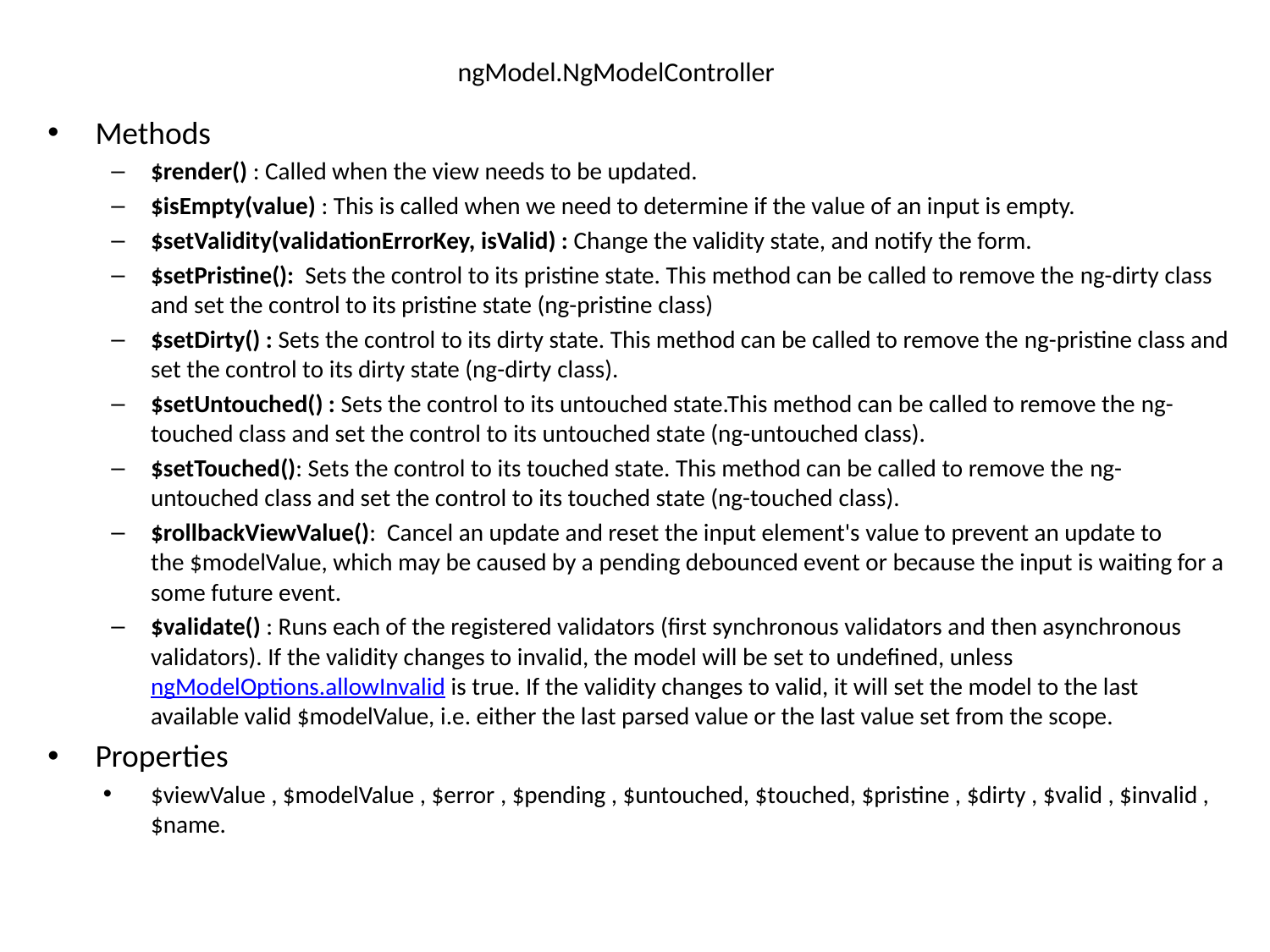

# ngModel.NgModelController
Methods
$render() : Called when the view needs to be updated.
$isEmpty(value) : This is called when we need to determine if the value of an input is empty.
$setValidity(validationErrorKey, isValid) : Change the validity state, and notify the form.
$setPristine():  Sets the control to its pristine state. This method can be called to remove the ng-dirty class and set the control to its pristine state (ng-pristine class)
$setDirty() : Sets the control to its dirty state. This method can be called to remove the ng-pristine class and set the control to its dirty state (ng-dirty class).
$setUntouched() : Sets the control to its untouched state.This method can be called to remove the ng-touched class and set the control to its untouched state (ng-untouched class).
$setTouched(): Sets the control to its touched state. This method can be called to remove the ng-untouched class and set the control to its touched state (ng-touched class).
$rollbackViewValue():  Cancel an update and reset the input element's value to prevent an update to the $modelValue, which may be caused by a pending debounced event or because the input is waiting for a some future event.
$validate() : Runs each of the registered validators (first synchronous validators and then asynchronous validators). If the validity changes to invalid, the model will be set to undefined, unless ngModelOptions.allowInvalid is true. If the validity changes to valid, it will set the model to the last available valid $modelValue, i.e. either the last parsed value or the last value set from the scope.
Properties
$viewValue , $modelValue , $error , $pending , $untouched, $touched, $pristine , $dirty , $valid , $invalid , $name.